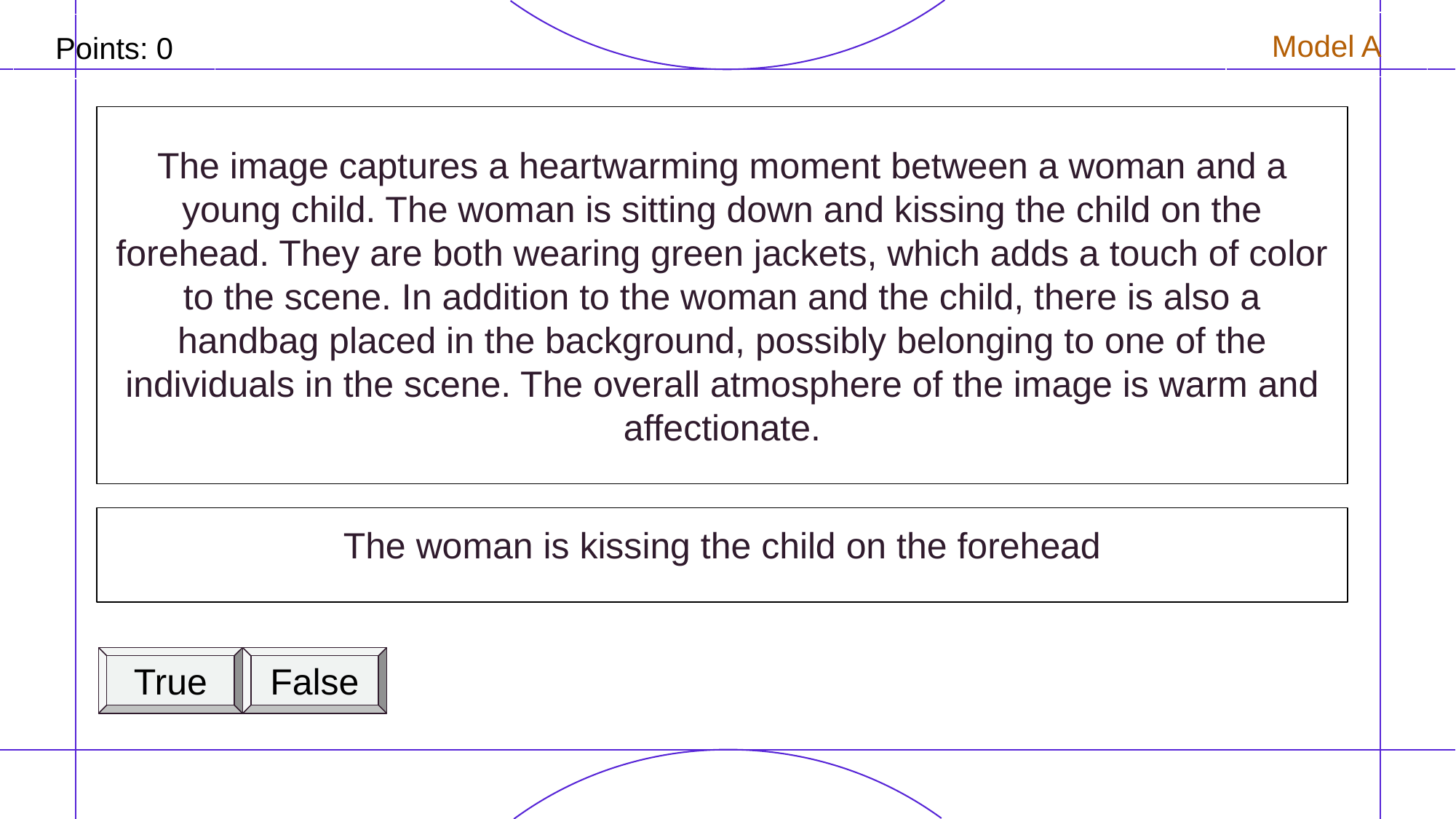

Model A
Points: 0
The image captures a heartwarming moment between a woman and a young child. The woman is sitting down and kissing the child on the forehead. They are both wearing green jackets, which adds a touch of color to the scene. In addition to the woman and the child, there is also a handbag placed in the background, possibly belonging to one of the individuals in the scene. The overall atmosphere of the image is warm and affectionate.
The woman is kissing the child on the forehead
True
False